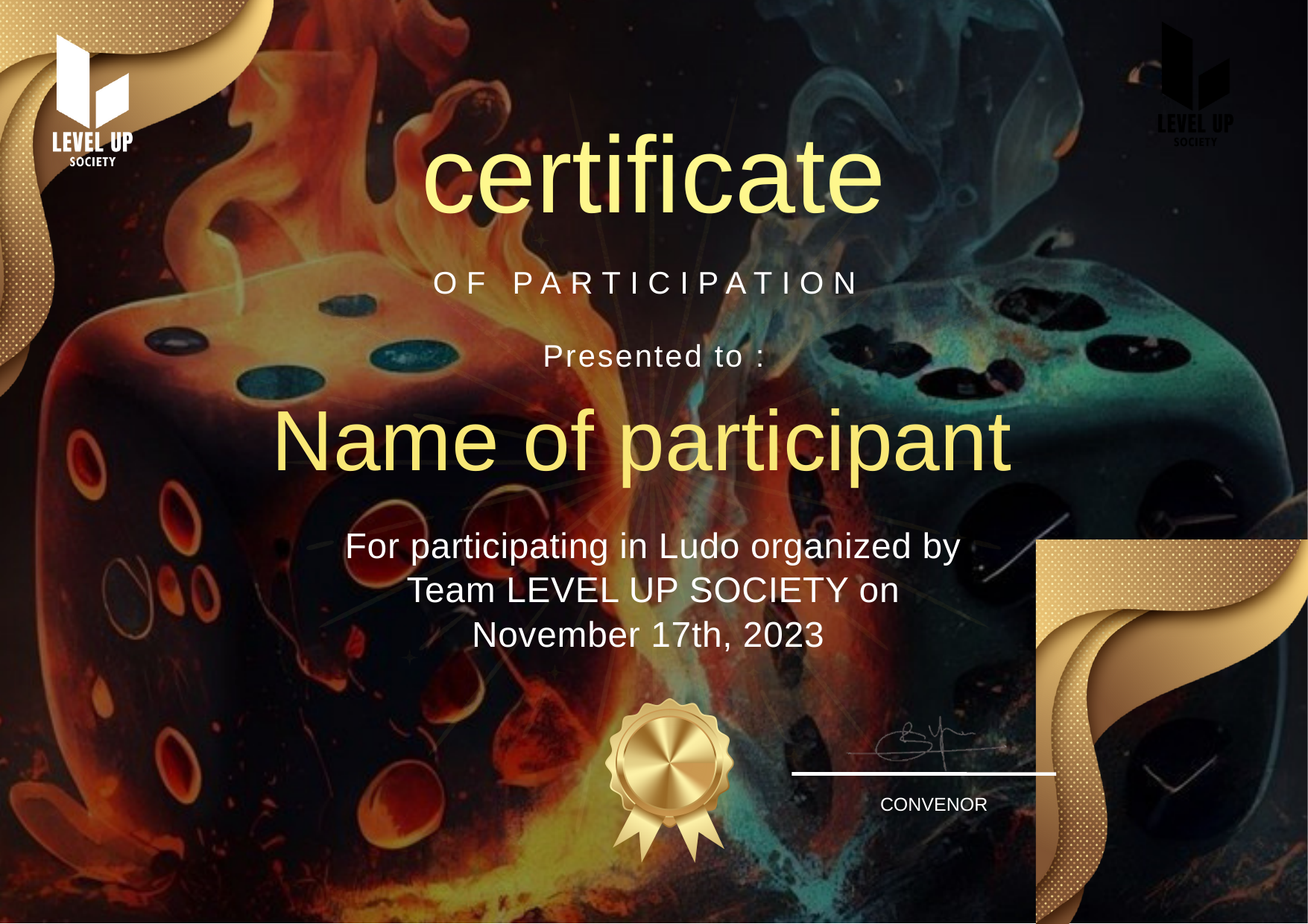

certificate

OF PARTICIPATION
Presented to :
Name of participant
For participating in Ludo organized by
 Team LEVEL UP SOCIETY on
November 17th, 2023

CONVENOR